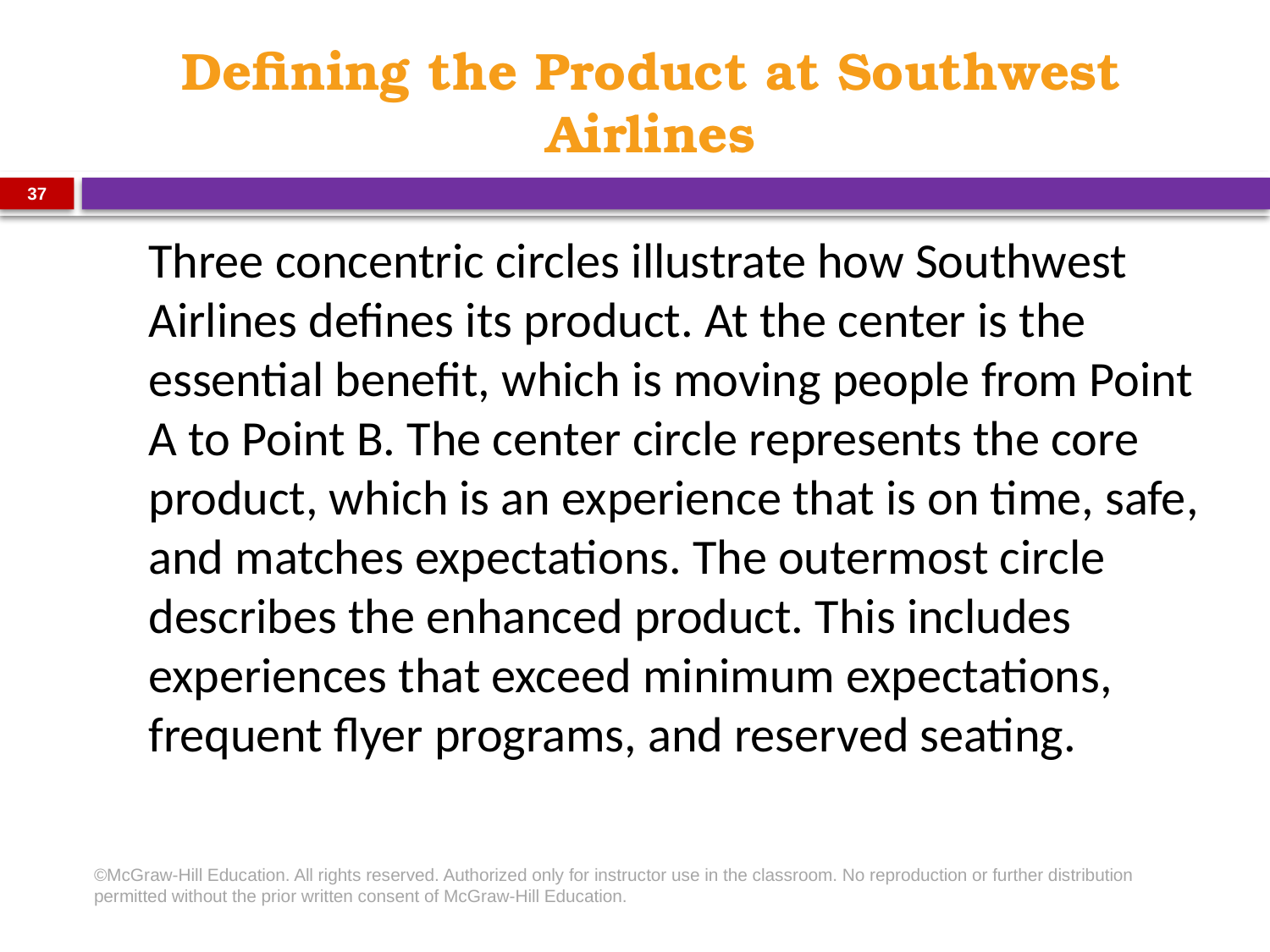

# Defining the Product at Southwest Airlines
37
Three concentric circles illustrate how Southwest Airlines defines its product. At the center is the essential benefit, which is moving people from Point A to Point B. The center circle represents the core product, which is an experience that is on time, safe, and matches expectations. The outermost circle describes the enhanced product. This includes experiences that exceed minimum expectations, frequent flyer programs, and reserved seating.